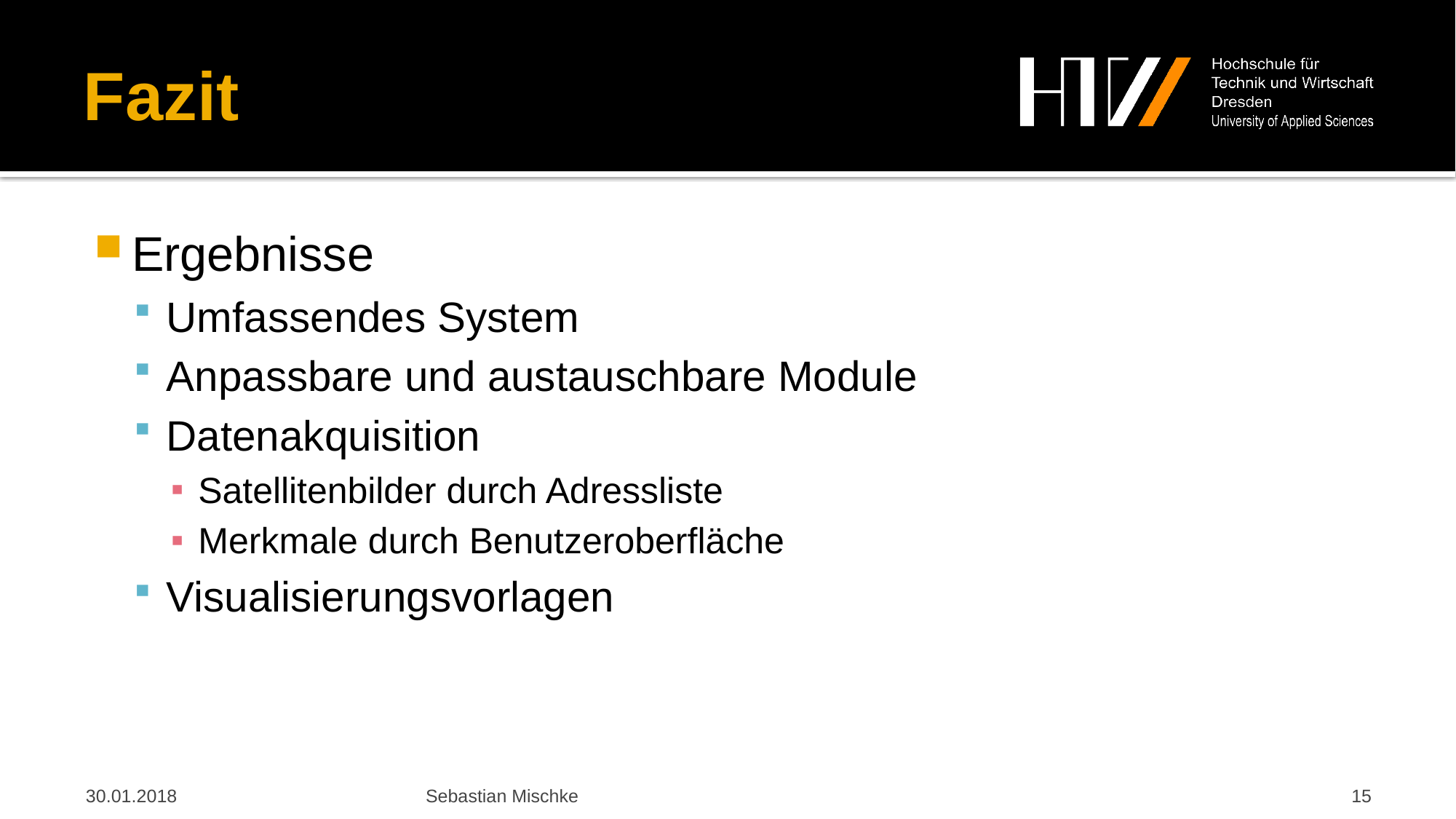

# Fazit
Ergebnisse
Umfassendes System
Anpassbare und austauschbare Module
Datenakquisition
Satellitenbilder durch Adressliste
Merkmale durch Benutzeroberfläche
Visualisierungsvorlagen
30.01.2018
Sebastian Mischke
15